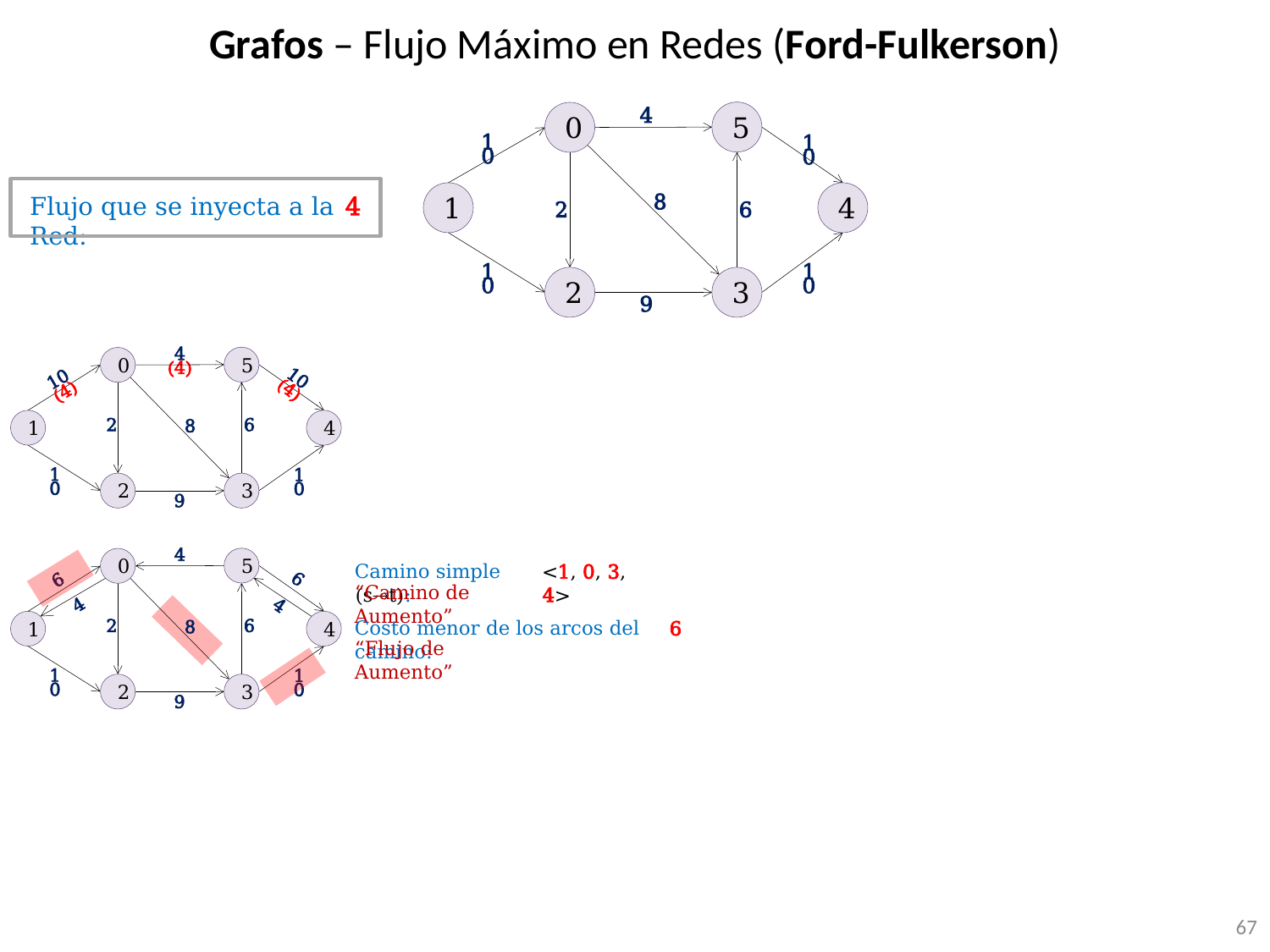

# Grafos – Flujo Máximo en Redes (Ford-Fulkerson)
5
0
4
10
10

1
4
Flujo que se inyecta a la Red:
4
8
2
6
10
10
2
3
9
4 (4)
5
0
10 (4)
10 (4)
1
4
2
6
8
10
10
2
3
9
4
5
0
Camino simple (s→t):
<1, 0, 3, 4>

6
6
“Camino de Aumento”
4
4
Costo menor de los arcos del camino:
6
1
4
2
6

8
“Flujo de Aumento”

10
10
2
3
9
67